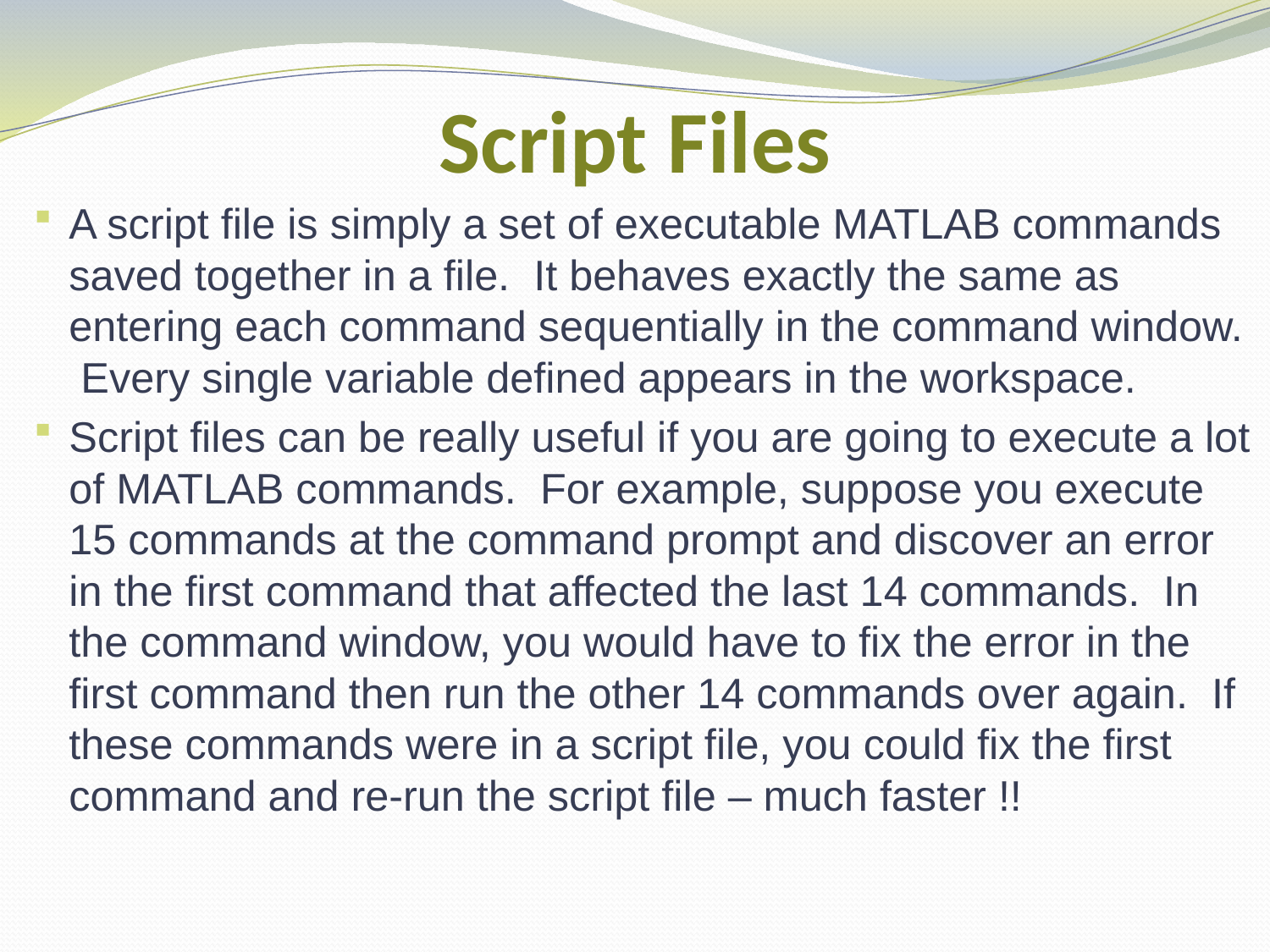

# Script Files
A script file is simply a set of executable MATLAB commands saved together in a file.  It behaves exactly the same as entering each command sequentially in the command window.  Every single variable defined appears in the workspace.
Script files can be really useful if you are going to execute a lot of MATLAB commands.  For example, suppose you execute 15 commands at the command prompt and discover an error in the first command that affected the last 14 commands.  In the command window, you would have to fix the error in the first command then run the other 14 commands over again.  If these commands were in a script file, you could fix the first command and re-run the script file – much faster !!